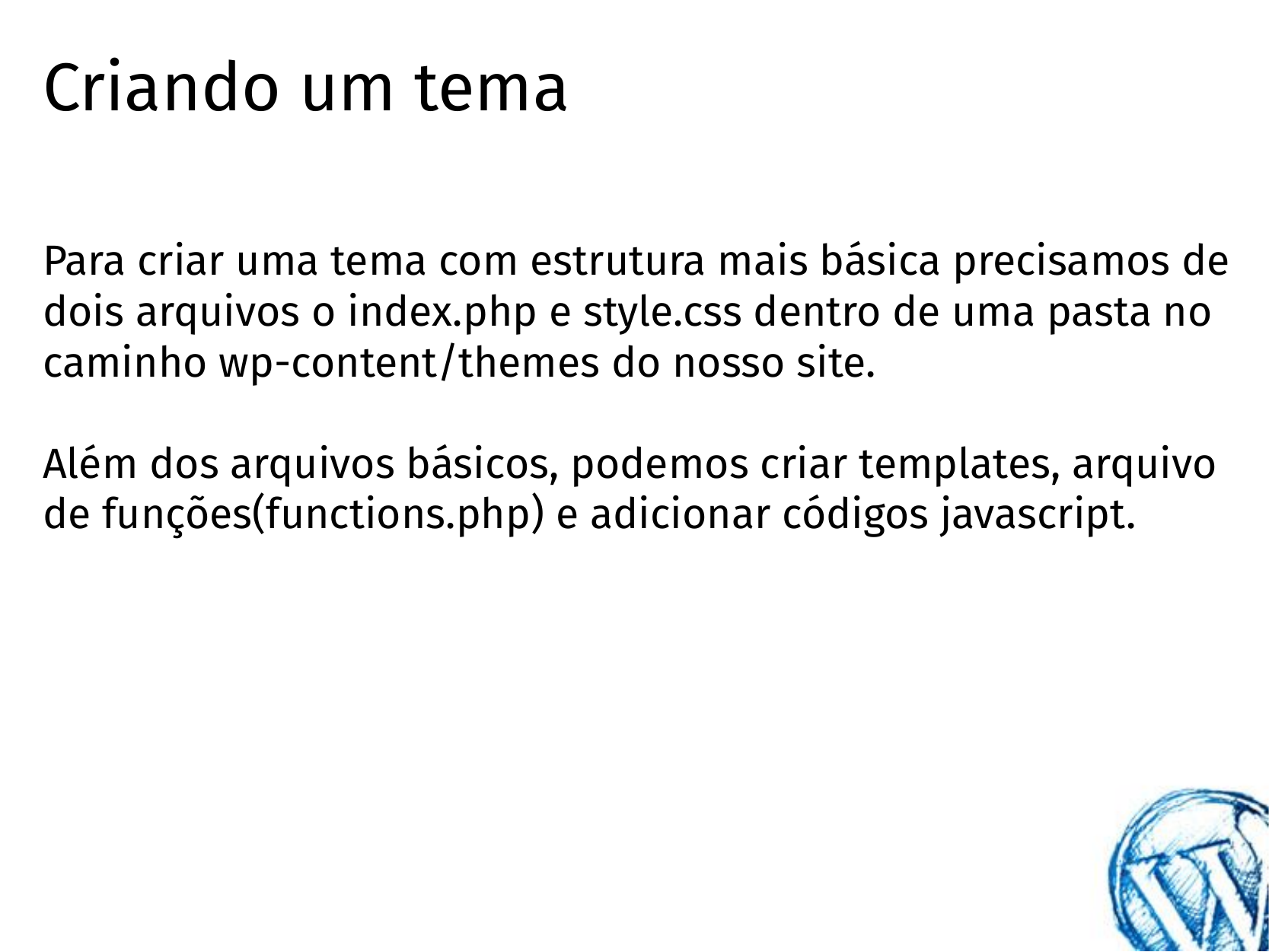

# Criando um tema
Para criar uma tema com estrutura mais básica precisamos de dois arquivos o index.php e style.css dentro de uma pasta no caminho wp-content/themes do nosso site.

Além dos arquivos básicos, podemos criar templates, arquivo de funções(functions.php) e adicionar códigos javascript.